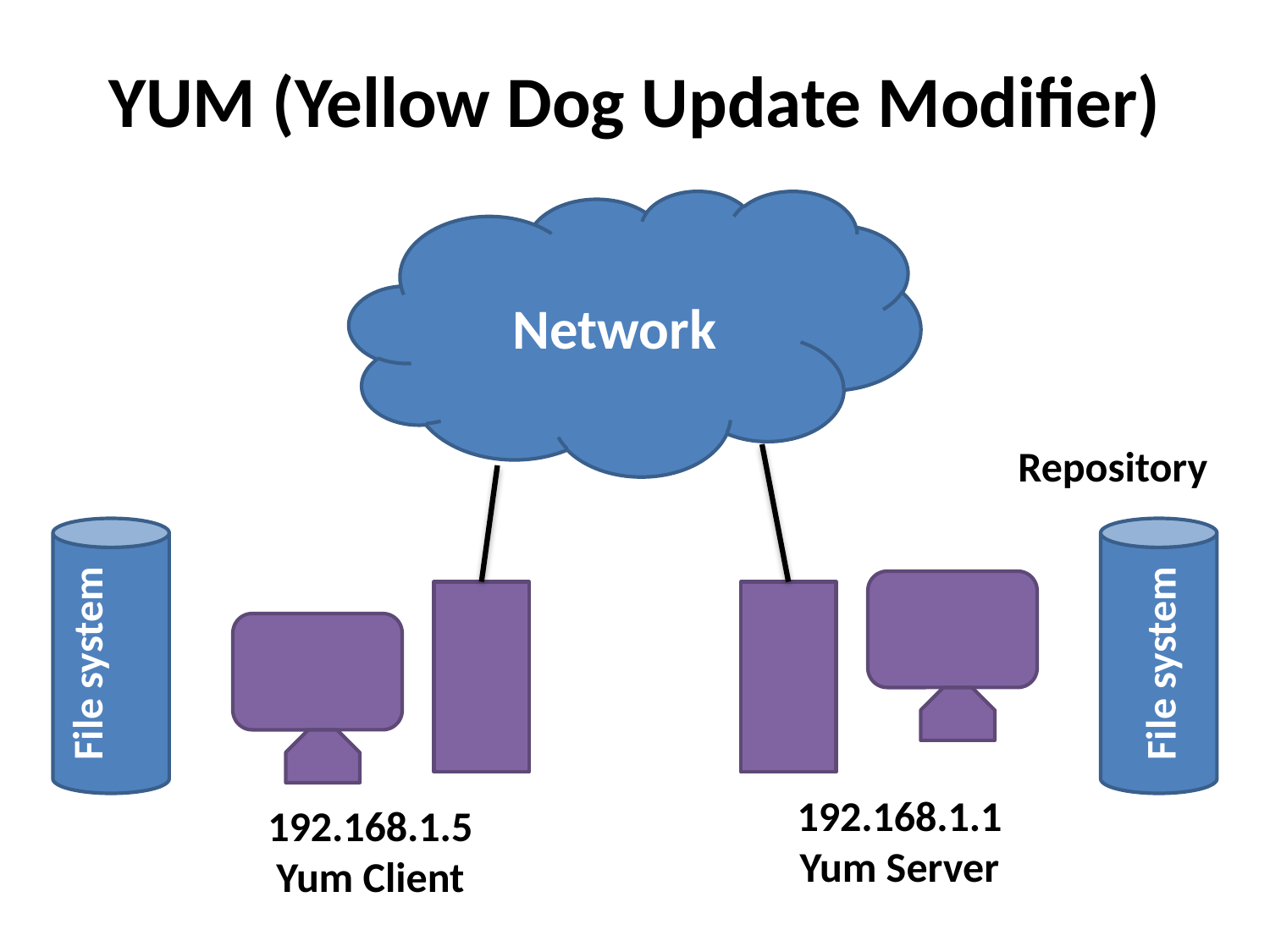

# YUM (Yellow Dog Update Modifier)
Network
Repository
File system

File system

192.168.1.1
Yum Server
192.168.1.5
Yum Client